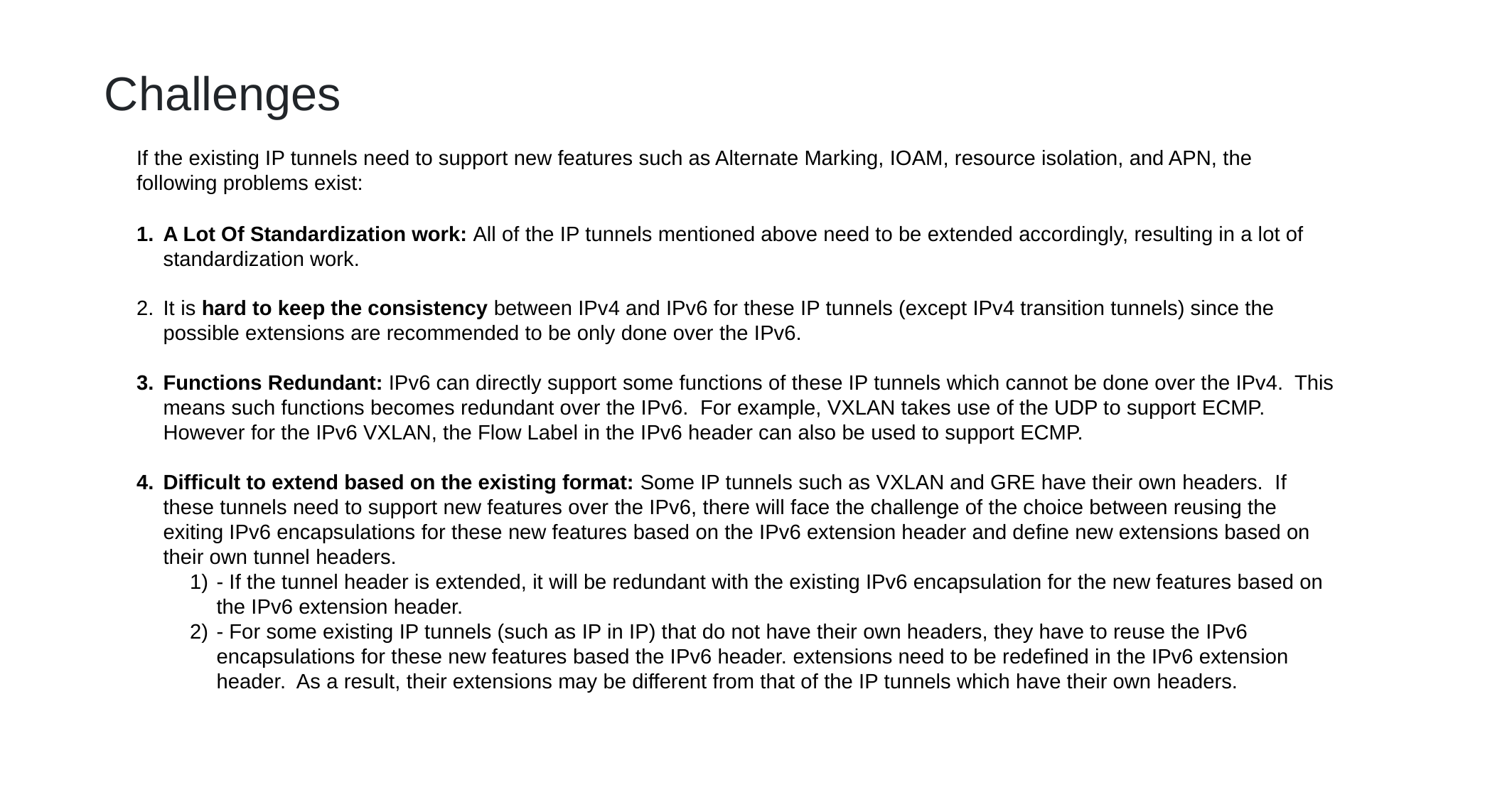

Challenges
If the existing IP tunnels need to support new features such as Alternate Marking, IOAM, resource isolation, and APN, the following problems exist:
A Lot Of Standardization work: All of the IP tunnels mentioned above need to be extended accordingly, resulting in a lot of standardization work.

It is hard to keep the consistency between IPv4 and IPv6 for these IP tunnels (except IPv4 transition tunnels) since the possible extensions are recommended to be only done over the IPv6.

Functions Redundant: IPv6 can directly support some functions of these IP tunnels which cannot be done over the IPv4.  This means such functions becomes redundant over the IPv6.  For example, VXLAN takes use of the UDP to support ECMP.  However for the IPv6 VXLAN, the Flow Label in the IPv6 header can also be used to support ECMP.

Difficult to extend based on the existing format: Some IP tunnels such as VXLAN and GRE have their own headers.  If these tunnels need to support new features over the IPv6, there will face the challenge of the choice between reusing the exiting IPv6 encapsulations for these new features based on the IPv6 extension header and define new extensions based on their own tunnel headers.
- If the tunnel header is extended, it will be redundant with the existing IPv6 encapsulation for the new features based on the IPv6 extension header.
- For some existing IP tunnels (such as IP in IP) that do not have their own headers, they have to reuse the IPv6 encapsulations for these new features based the IPv6 header. extensions need to be redefined in the IPv6 extension header.  As a result, their extensions may be different from that of the IP tunnels which have their own headers.